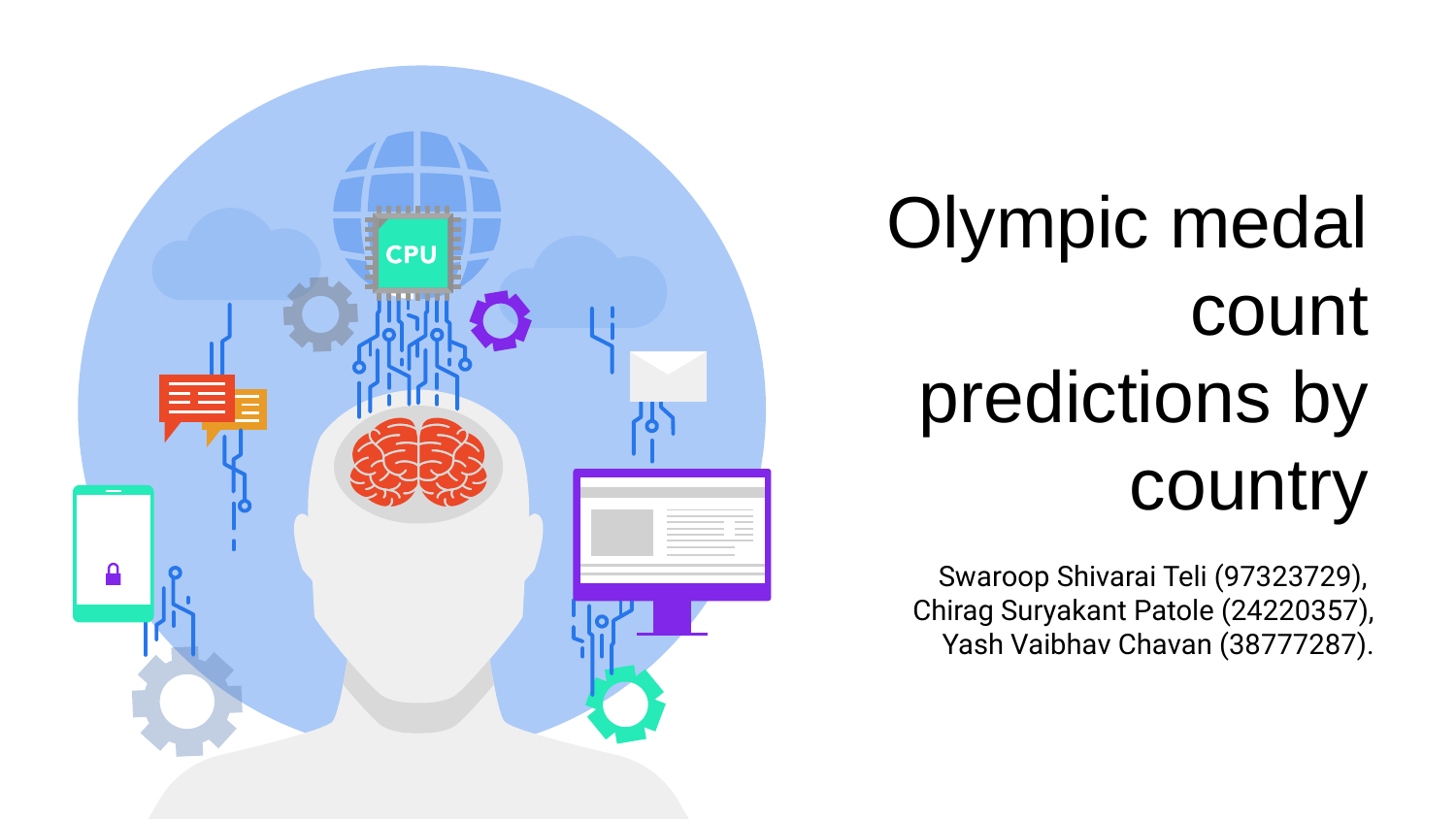

# Olympic medal count predictions by country
Swaroop Shivarai Teli (97323729),
Chirag Suryakant Patole (24220357),
Yash Vaibhav Chavan (38777287).